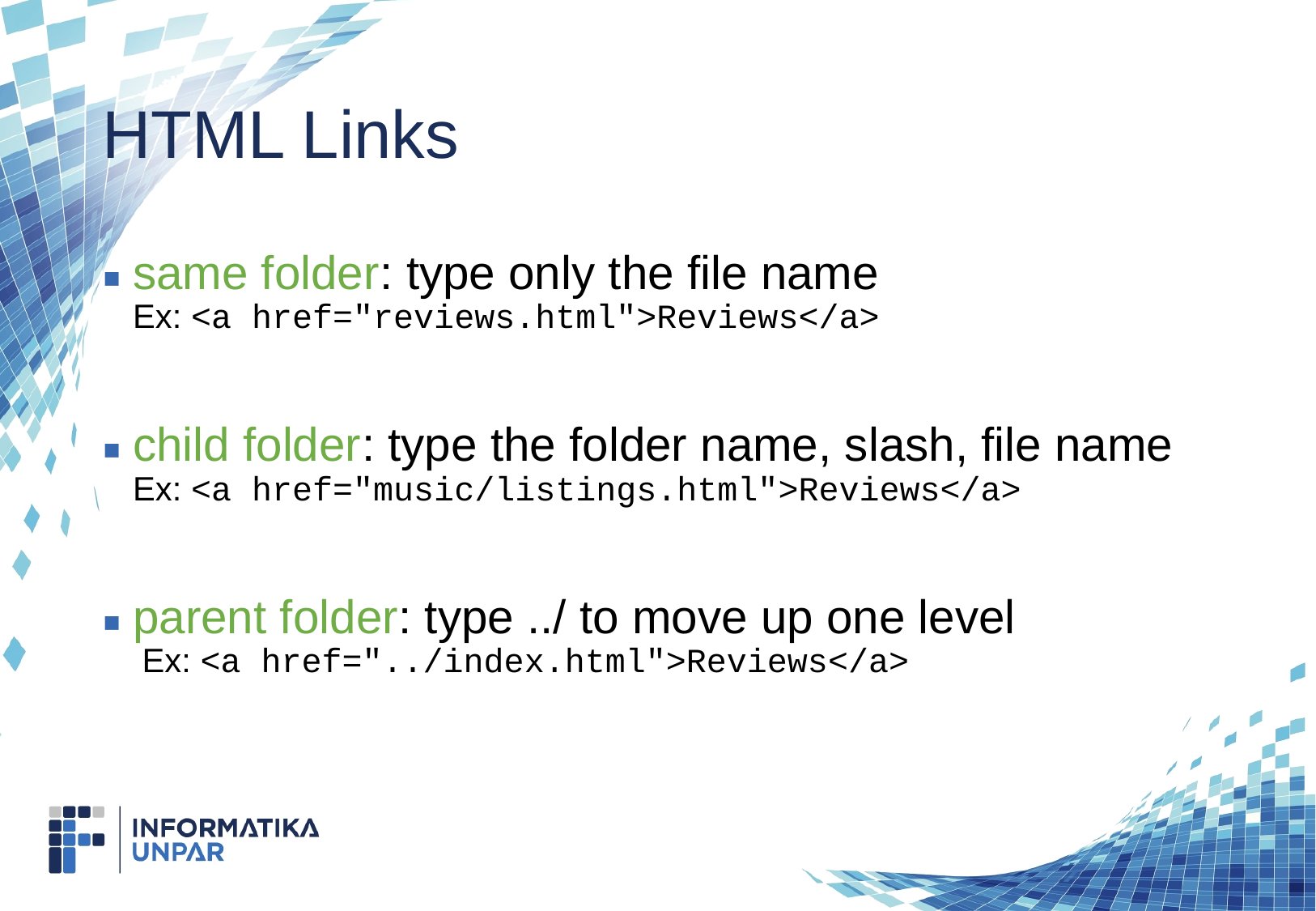

# HTML Links
same folder: type only the file name
Ex: <a href="reviews.html">Reviews</a>

child folder: type the folder name, slash, file name
Ex: <a href="music/listings.html">Reviews</a>

parent folder: type ../ to move up one level
 Ex: <a href="../index.html">Reviews</a>